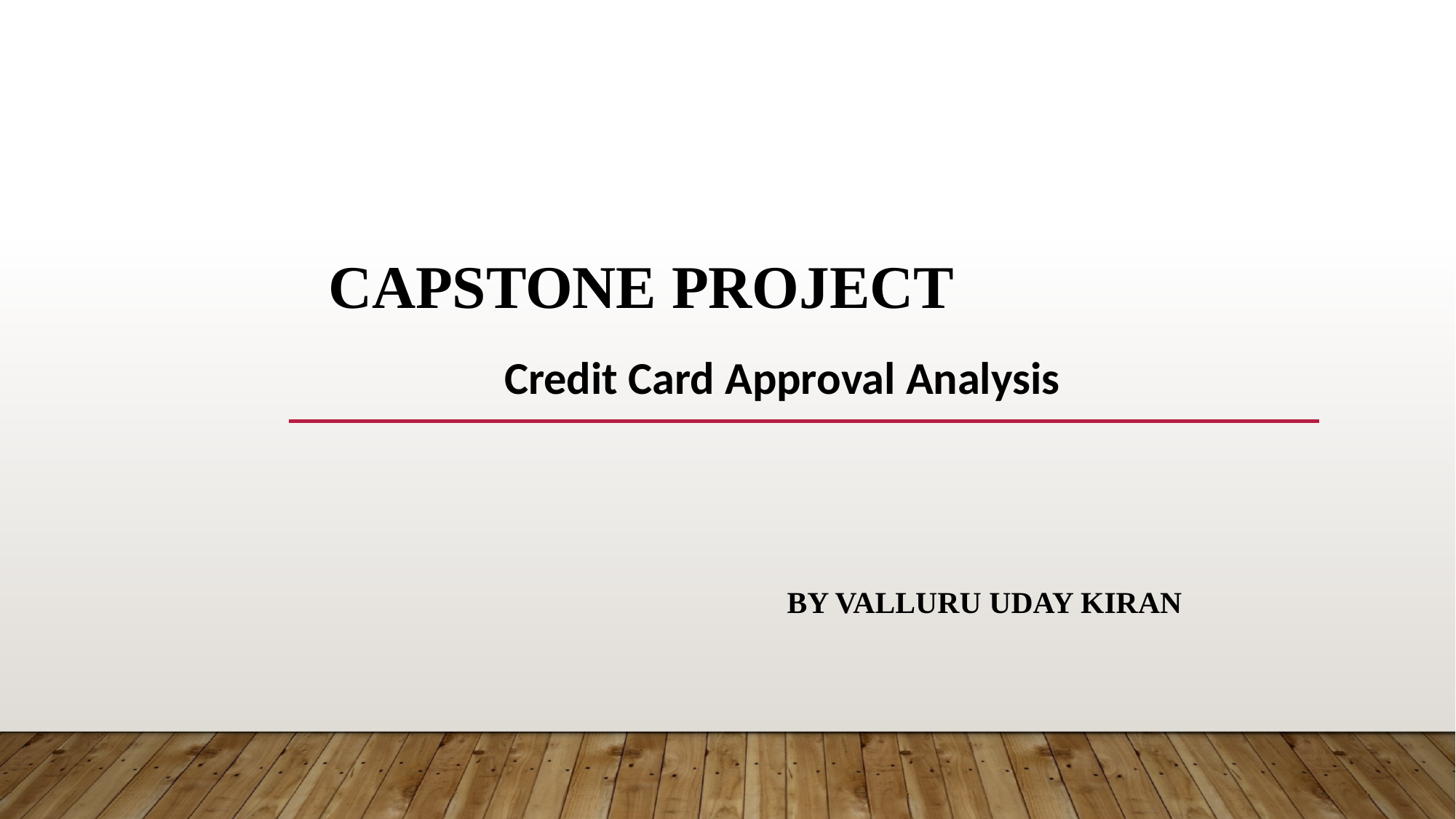

# CAPSTONE PROJECT
Credit Card Approval Analysis
By Valluru Uday Kiran